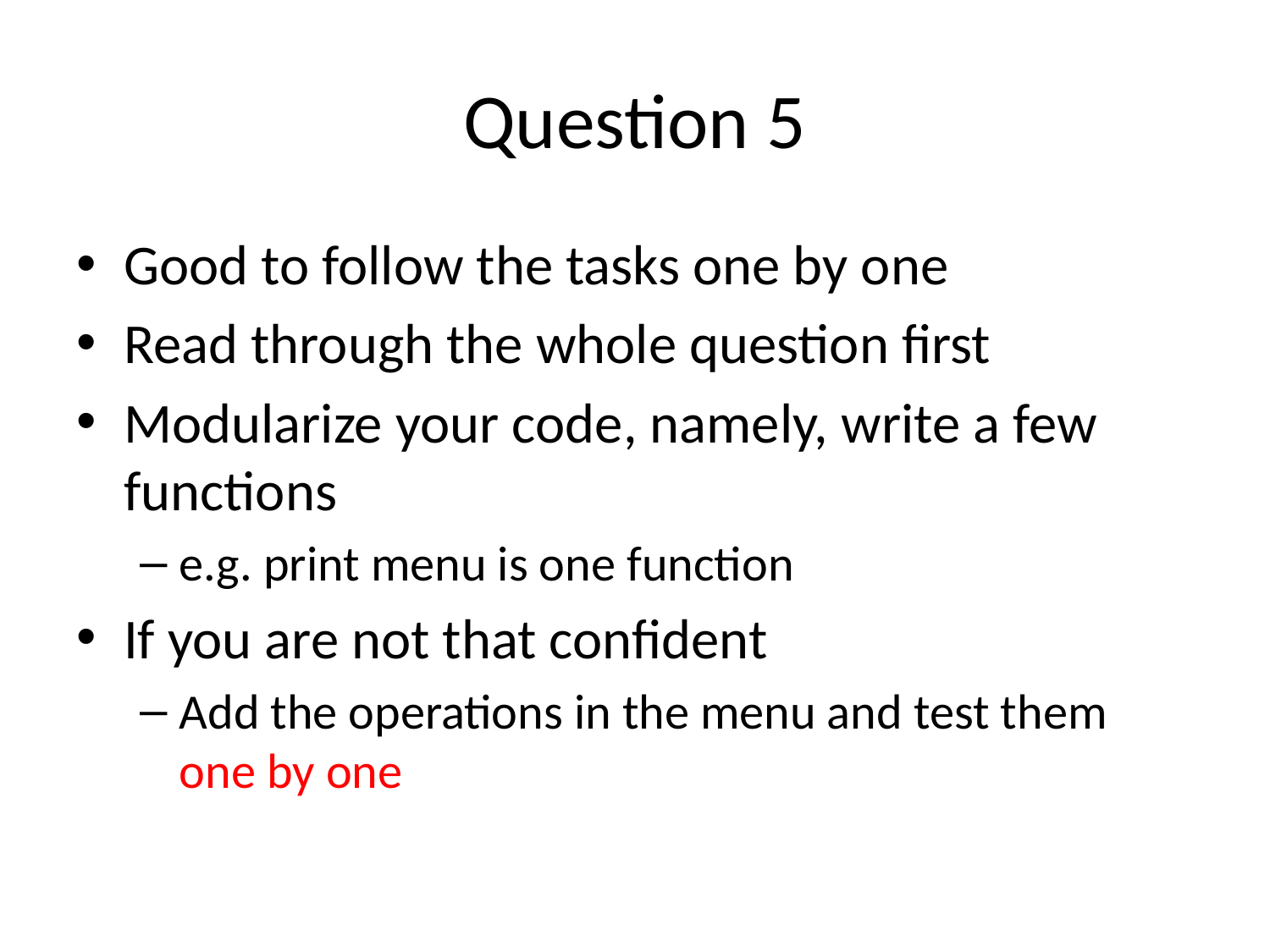

# Question 5
Good to follow the tasks one by one
Read through the whole question first
Modularize your code, namely, write a few functions
e.g. print menu is one function
If you are not that confident
Add the operations in the menu and test them one by one